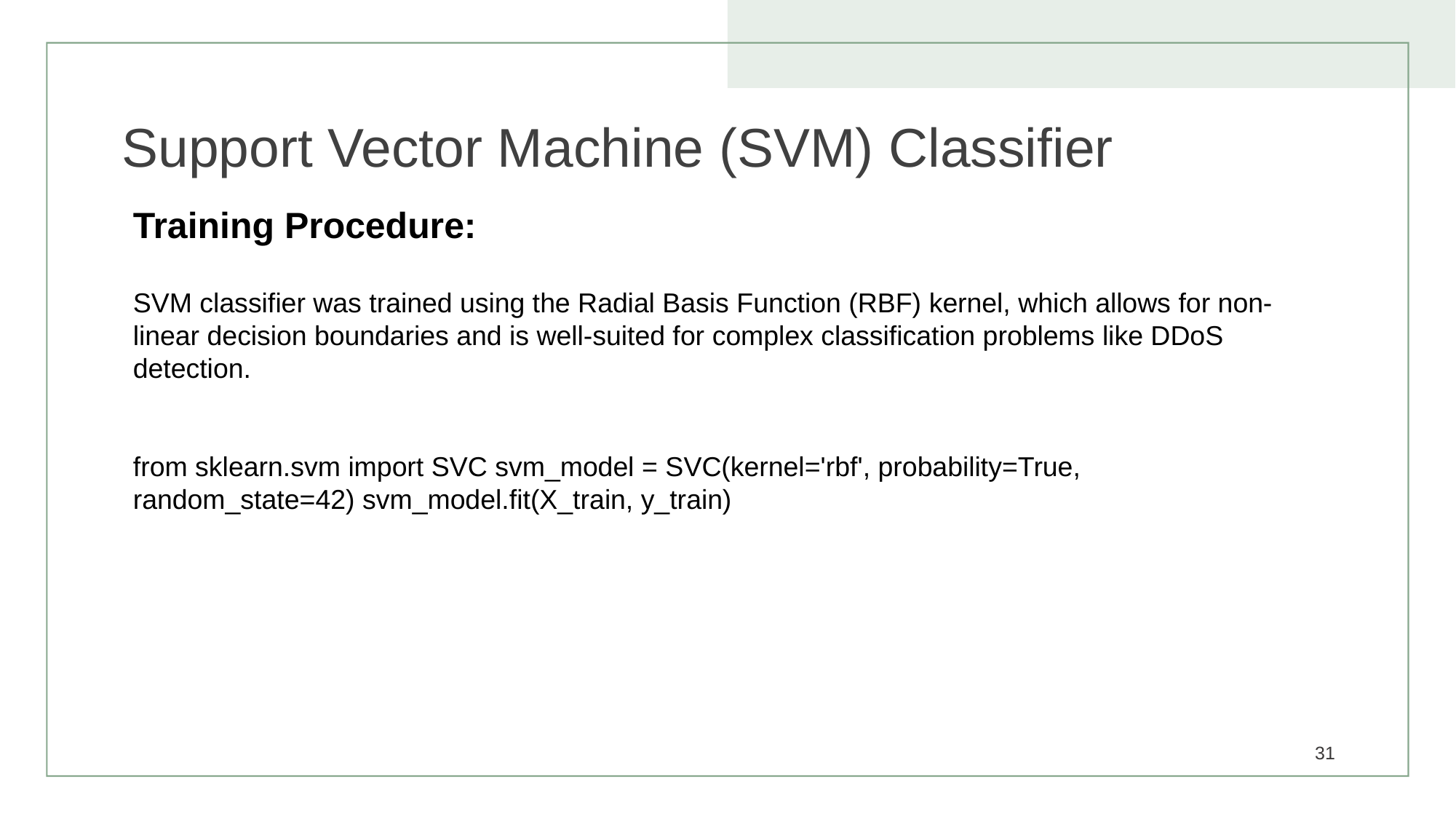

# Support Vector Machine (SVM) Classifier
Training Procedure:
SVM classifier was trained using the Radial Basis Function (RBF) kernel, which allows for non-linear decision boundaries and is well-suited for complex classification problems like DDoS detection.

from sklearn.svm import SVC svm_model = SVC(kernel='rbf', probability=True, random_state=42) svm_model.fit(X_train, y_train)
31